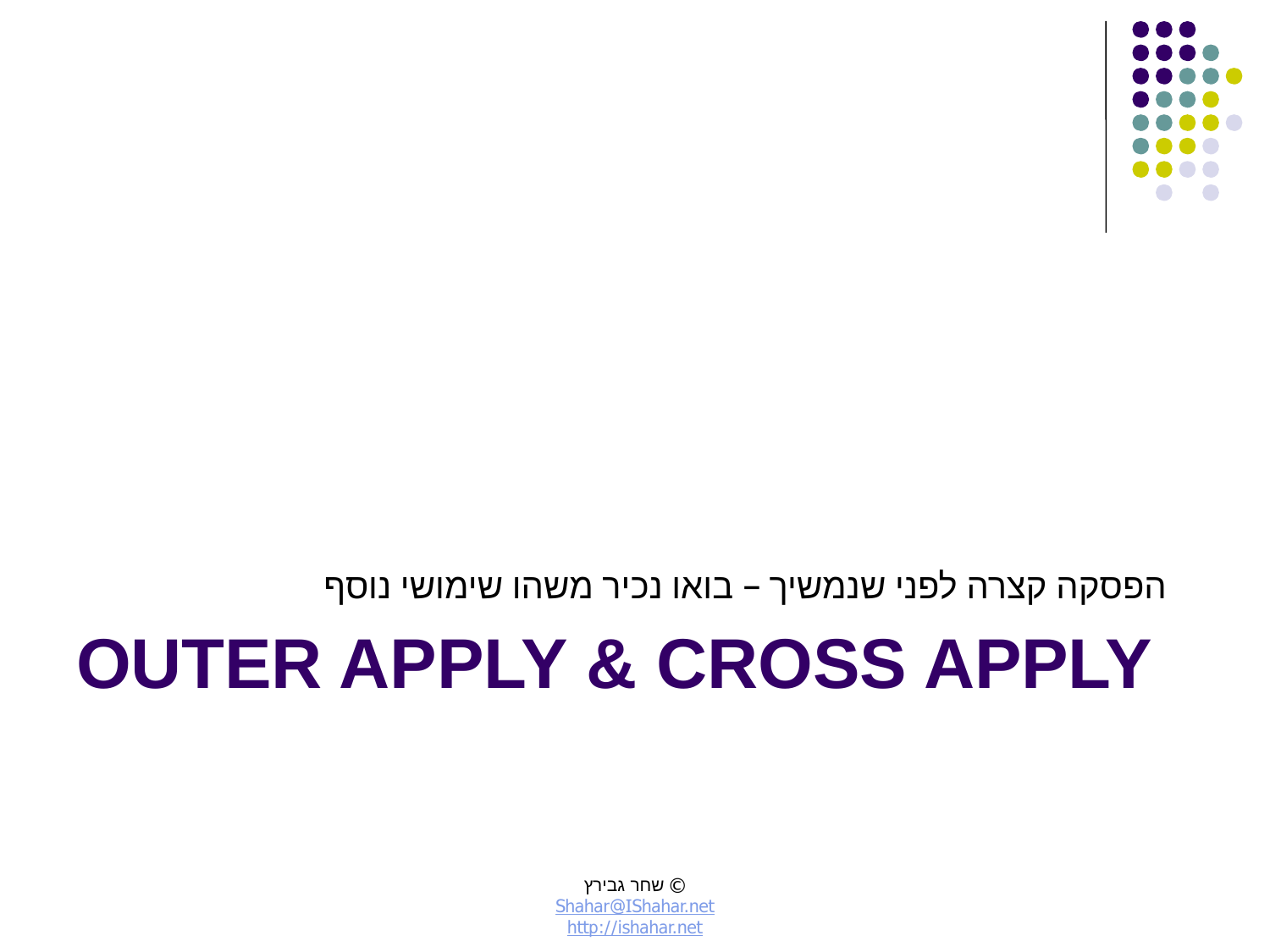

הפסקה קצרה לפני שנמשיך – בואו נכיר משהו שימושי נוסף
# Outer apply & Cross apply
© שחר גבירץ
Shahar@IShahar.net
http://ishahar.net